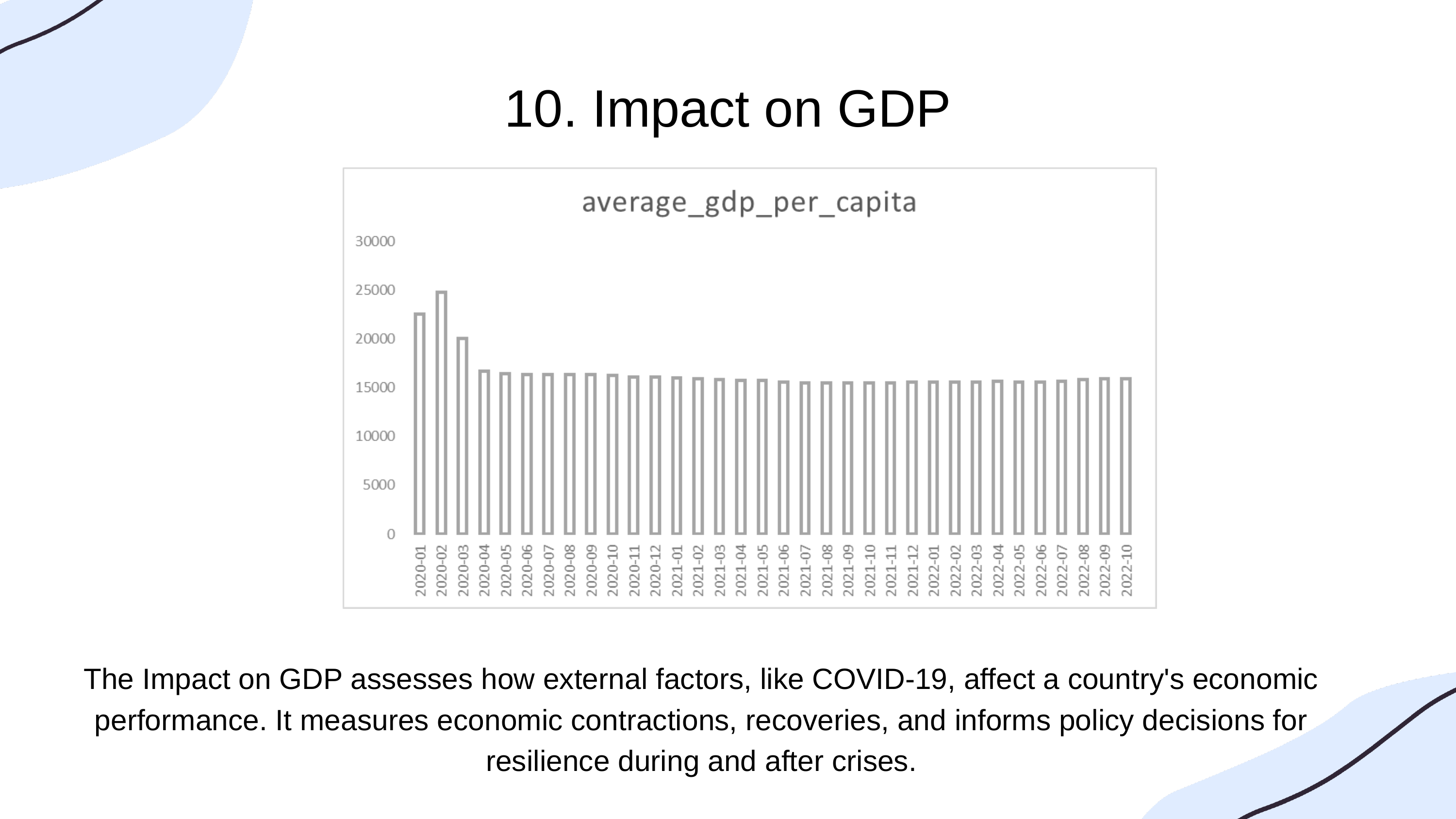

10. Impact on GDP

The Impact on GDP assesses how external factors, like COVID-19, affect a country's economic performance. It measures economic contractions, recoveries, and informs policy decisions for resilience during and after crises.